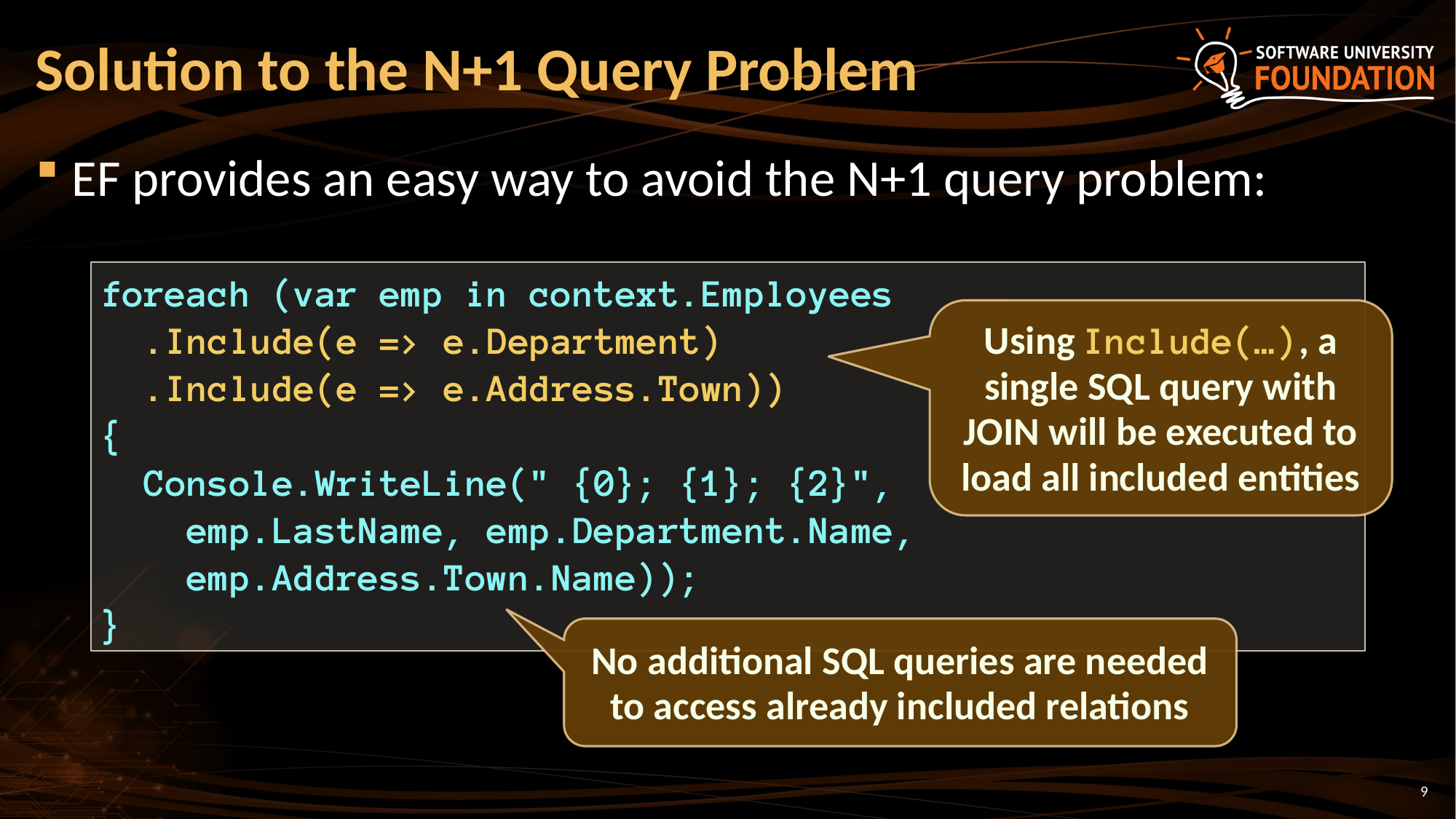

# Solution to the N+1 Query Problem
EF provides an easy way to avoid the N+1 query problem:
foreach (var emp in context.Employees
  .Include(e => e.Department)
  .Include(e => e.Address.Town))
{
  Console.WriteLine(" {0}; {1}; {2}",
    emp.LastName, emp.Department.Name,
    emp.Address.Town.Name));
}
Using Include(…), a single SQL query with JOIN will be executed to load all included entities
No additional SQL queries are needed to access already included relations
9